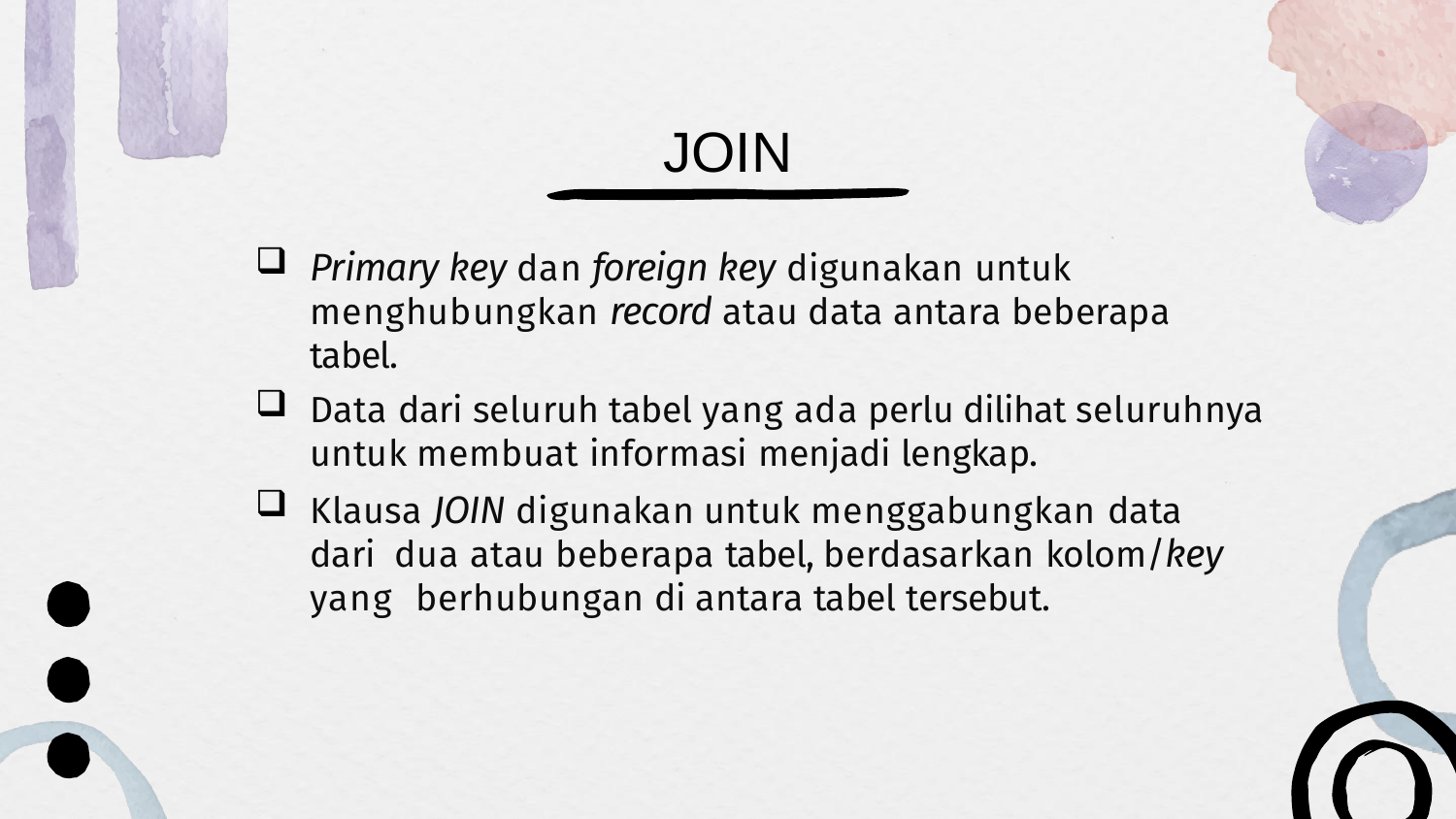

# JOIN

Primary key dan foreign key digunakan untuk  menghubungkan record atau data antara beberapa tabel.
Data dari seluruh tabel yang ada perlu dilihat seluruhnya
untuk membuat informasi menjadi lengkap.
Klausa JOIN digunakan untuk menggabungkan data dari  dua atau beberapa tabel, berdasarkan kolom/key yang  berhubungan di antara tabel tersebut.